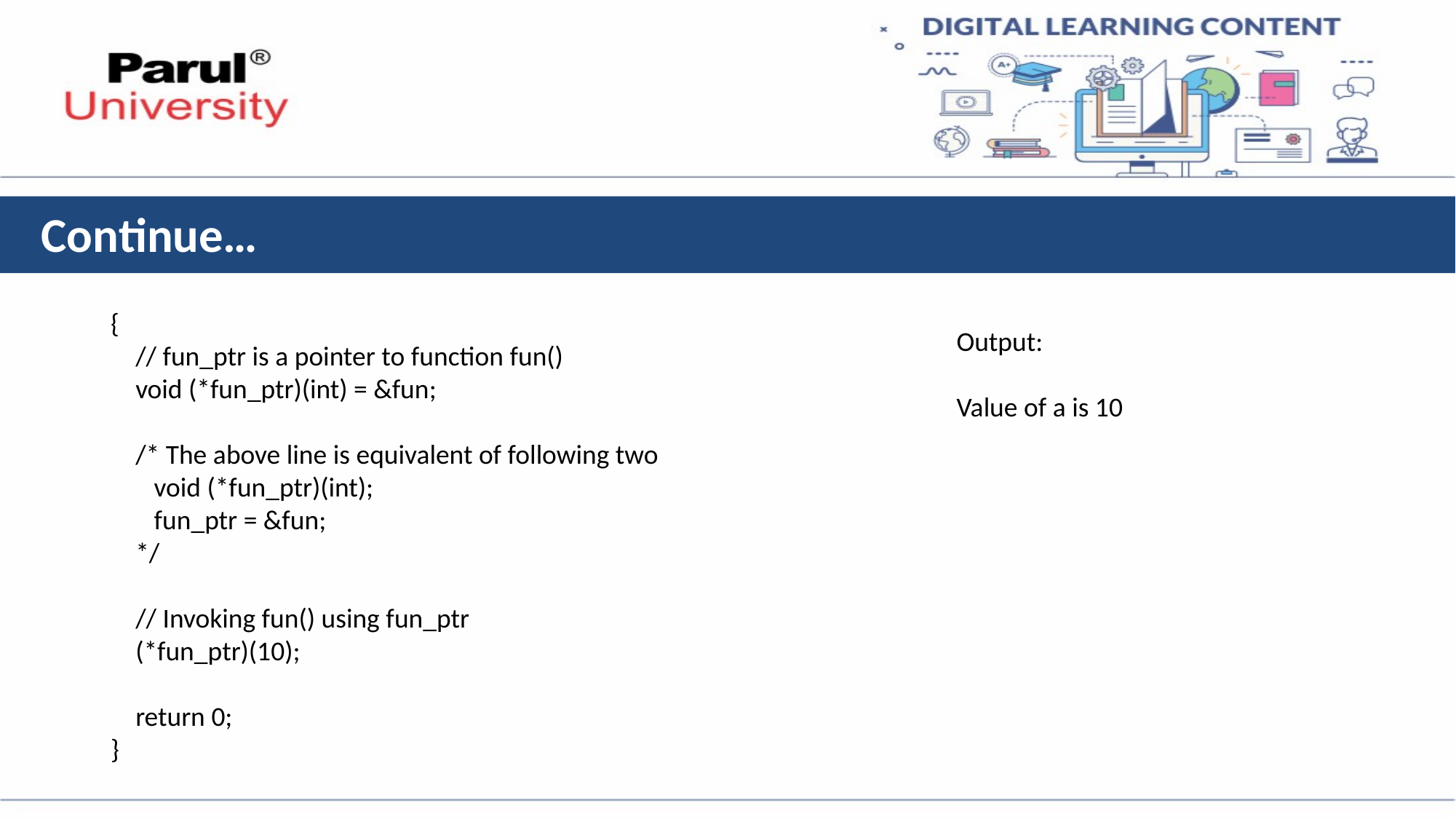

# Continue…
{
    // fun_ptr is a pointer to function fun()
    void (*fun_ptr)(int) = &fun;

    /* The above line is equivalent of following two
       void (*fun_ptr)(int);
       fun_ptr = &fun;
    */

    // Invoking fun() using fun_ptr
    (*fun_ptr)(10);

    return 0;
}
Output:

Value of a is 10